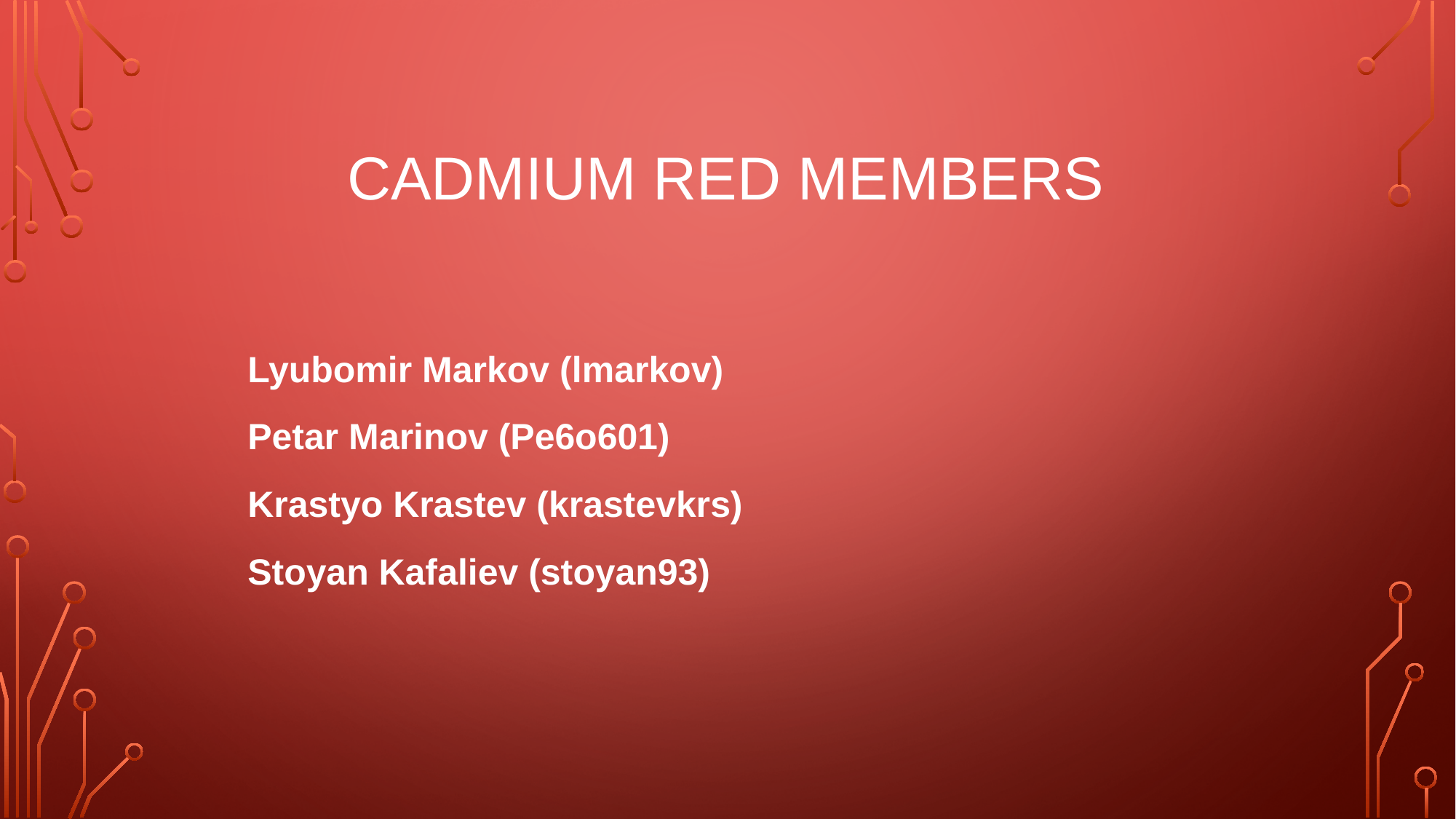

# Cadmium Red MEMBERS
Lyubomir Markov (lmarkov)
Petar Marinov (Pe6o601)
Krastyo Krastev (krastevkrs)
Stoyan Kafaliev (stoyan93)